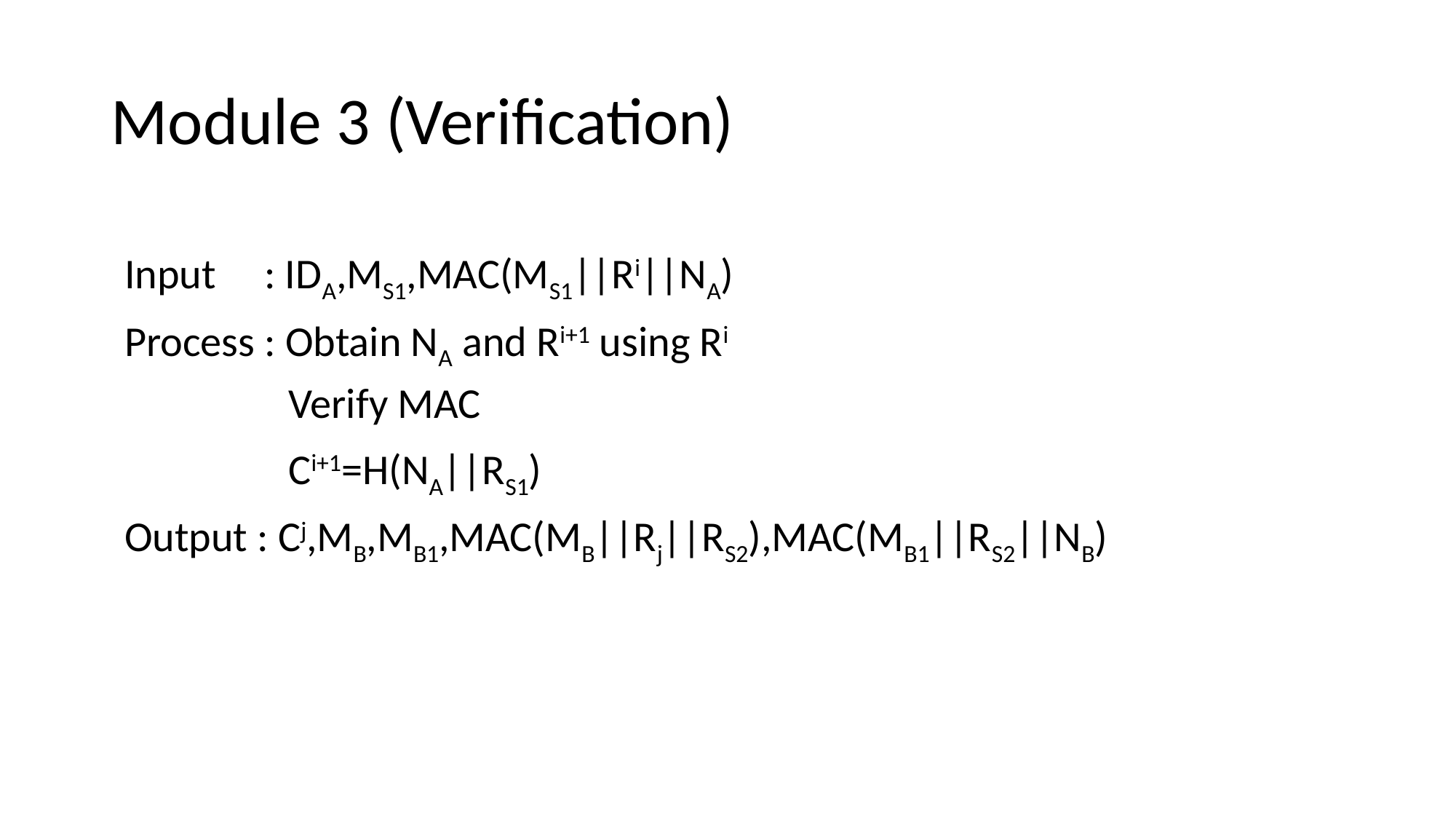

# Module 3 (Verification)
Input     : IDA,MS1,MAC(MS1||Ri||NA)
Process : Obtain NA and Ri+1 using Ri
                 Verify MAC
                 Ci+1=H(NA||RS1)
Output : Cj,MB,MB1,MAC(MB||Rj||RS2),MAC(MB1||RS2||NB)